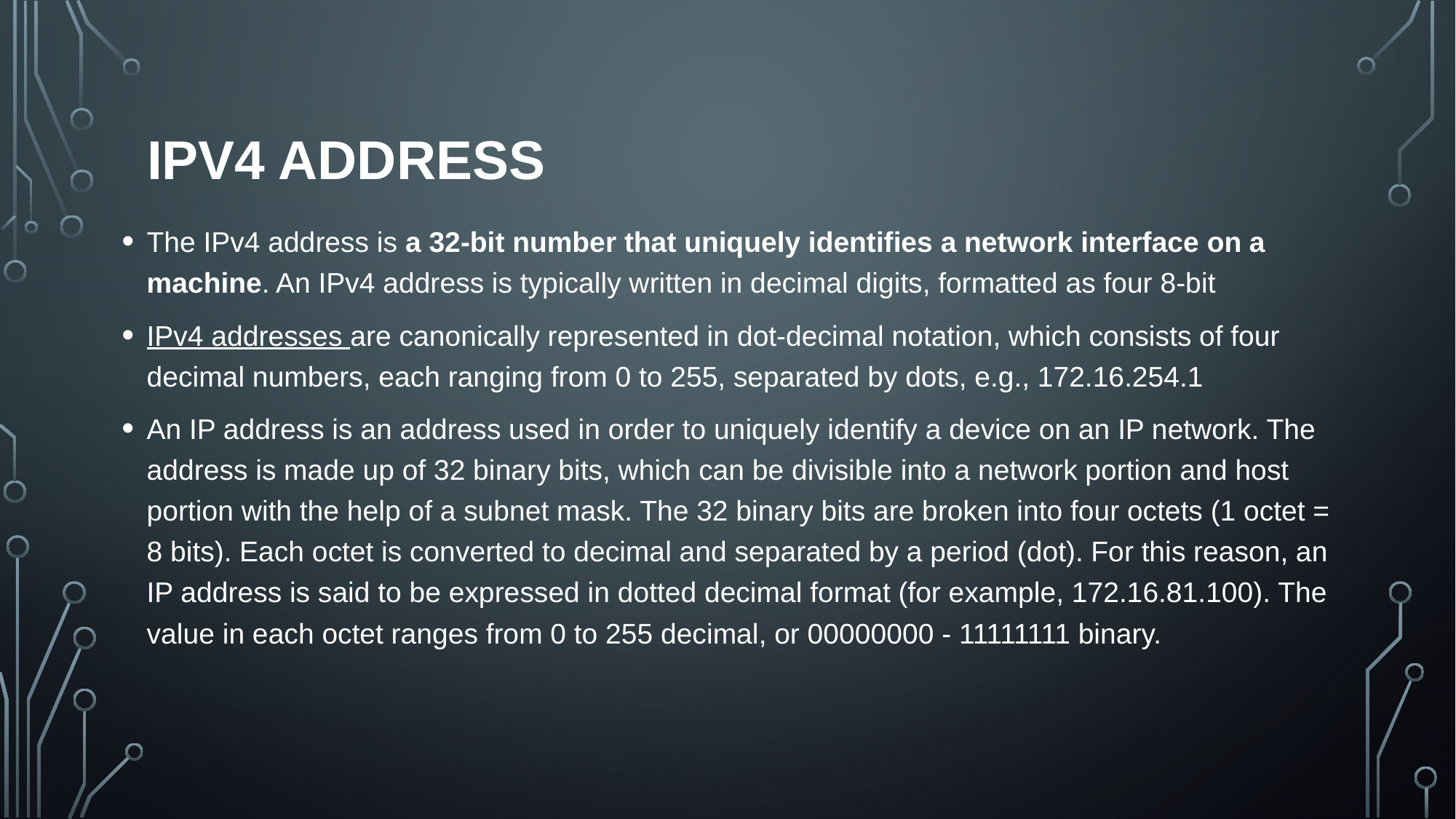

# IPV4 Address
The IPv4 address is a 32-bit number that uniquely identifies a network interface on a machine. An IPv4 address is typically written in decimal digits, formatted as four 8-bit
IPv4 addresses are canonically represented in dot-decimal notation, which consists of four decimal numbers, each ranging from 0 to 255, separated by dots, e.g., 172.16.254.1
An IP address is an address used in order to uniquely identify a device on an IP network. The address is made up of 32 binary bits, which can be divisible into a network portion and host portion with the help of a subnet mask. The 32 binary bits are broken into four octets (1 octet = 8 bits). Each octet is converted to decimal and separated by a period (dot). For this reason, an IP address is said to be expressed in dotted decimal format (for example, 172.16.81.100). The value in each octet ranges from 0 to 255 decimal, or 00000000 - 11111111 binary.